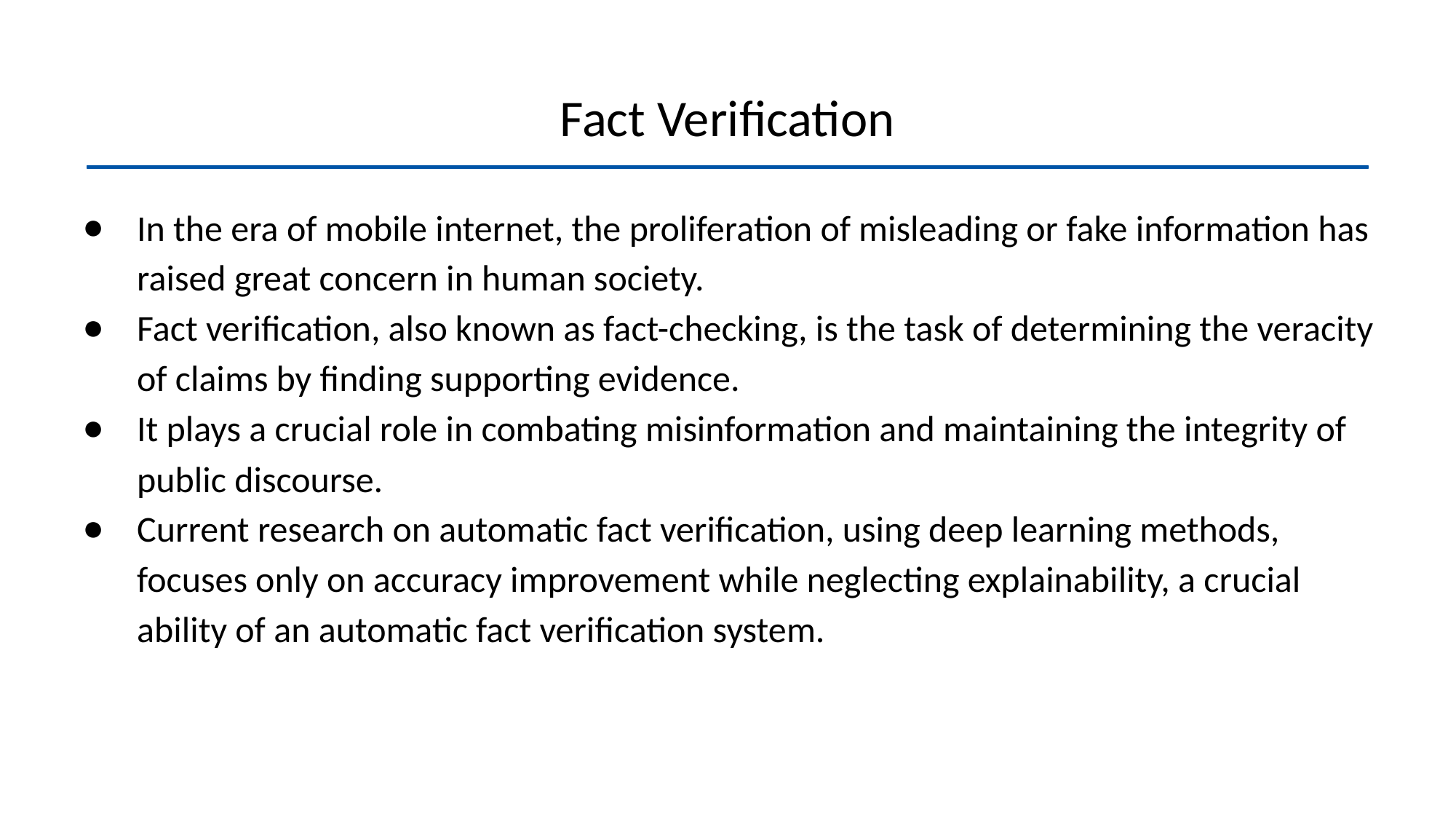

# Fact Verification

In the era of mobile internet, the proliferation of misleading or fake information has raised great concern in human society.
Fact verification, also known as fact-checking, is the task of determining the veracity of claims by finding supporting evidence.
It plays a crucial role in combating misinformation and maintaining the integrity of public discourse.
Current research on automatic fact verification, using deep learning methods, focuses only on accuracy improvement while neglecting explainability, a crucial ability of an automatic fact verification system.